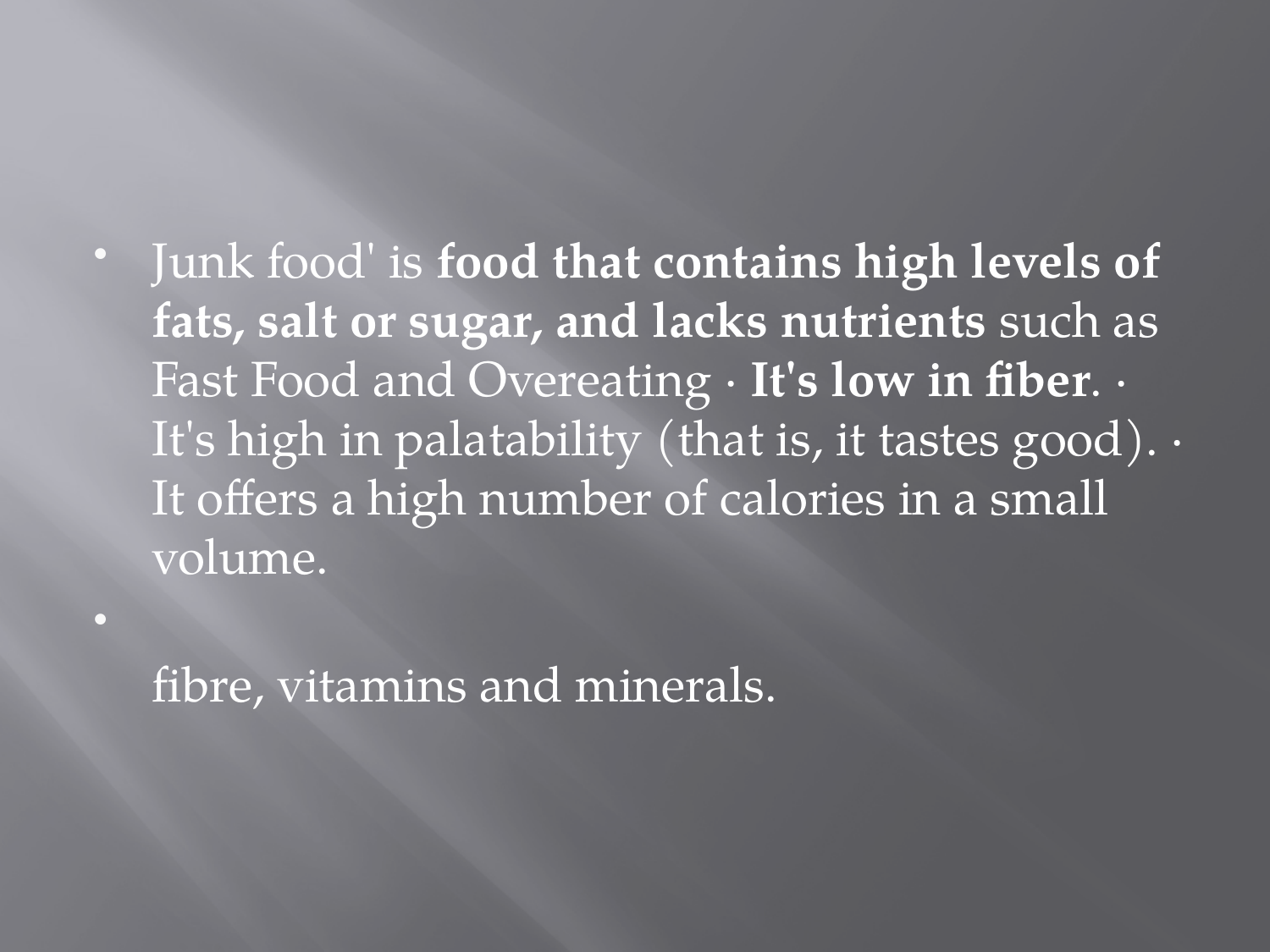

#
Junk food' is food that contains high levels of fats, salt or sugar, and lacks nutrients such as Fast Food and Overeating · It's low in fiber. · It's high in palatability (that is, it tastes good). · It offers a high number of calories in a small volume.
fibre, vitamins and minerals.